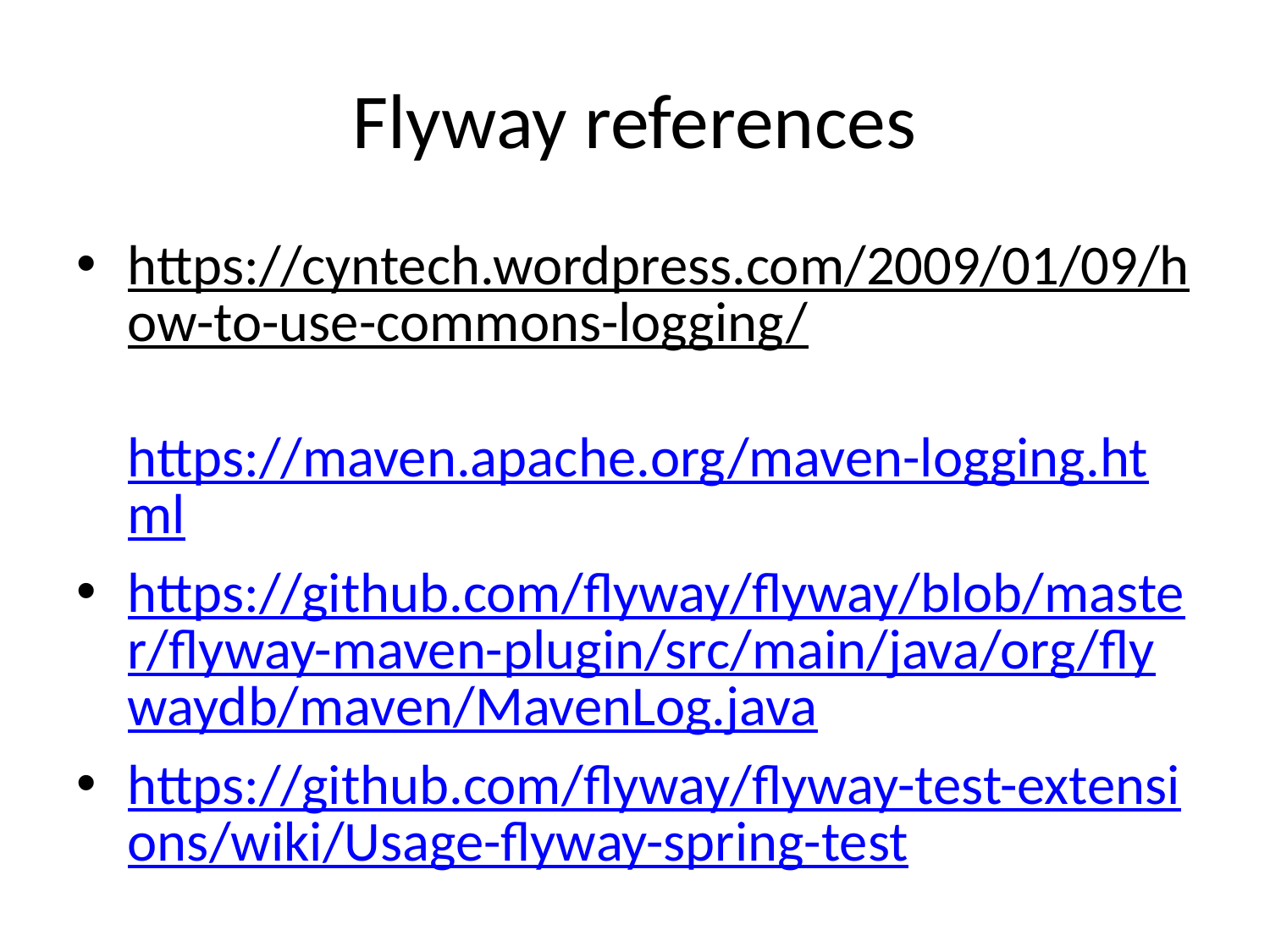

# Flyway references
https://cyntech.wordpress.com/2009/01/09/how-to-use-commons-logging/  https://maven.apache.org/maven-logging.html
https://github.com/flyway/flyway/blob/master/flyway-maven-plugin/src/main/java/org/flywaydb/maven/MavenLog.java
https://github.com/flyway/flyway-test-extensions/wiki/Usage-flyway-spring-test